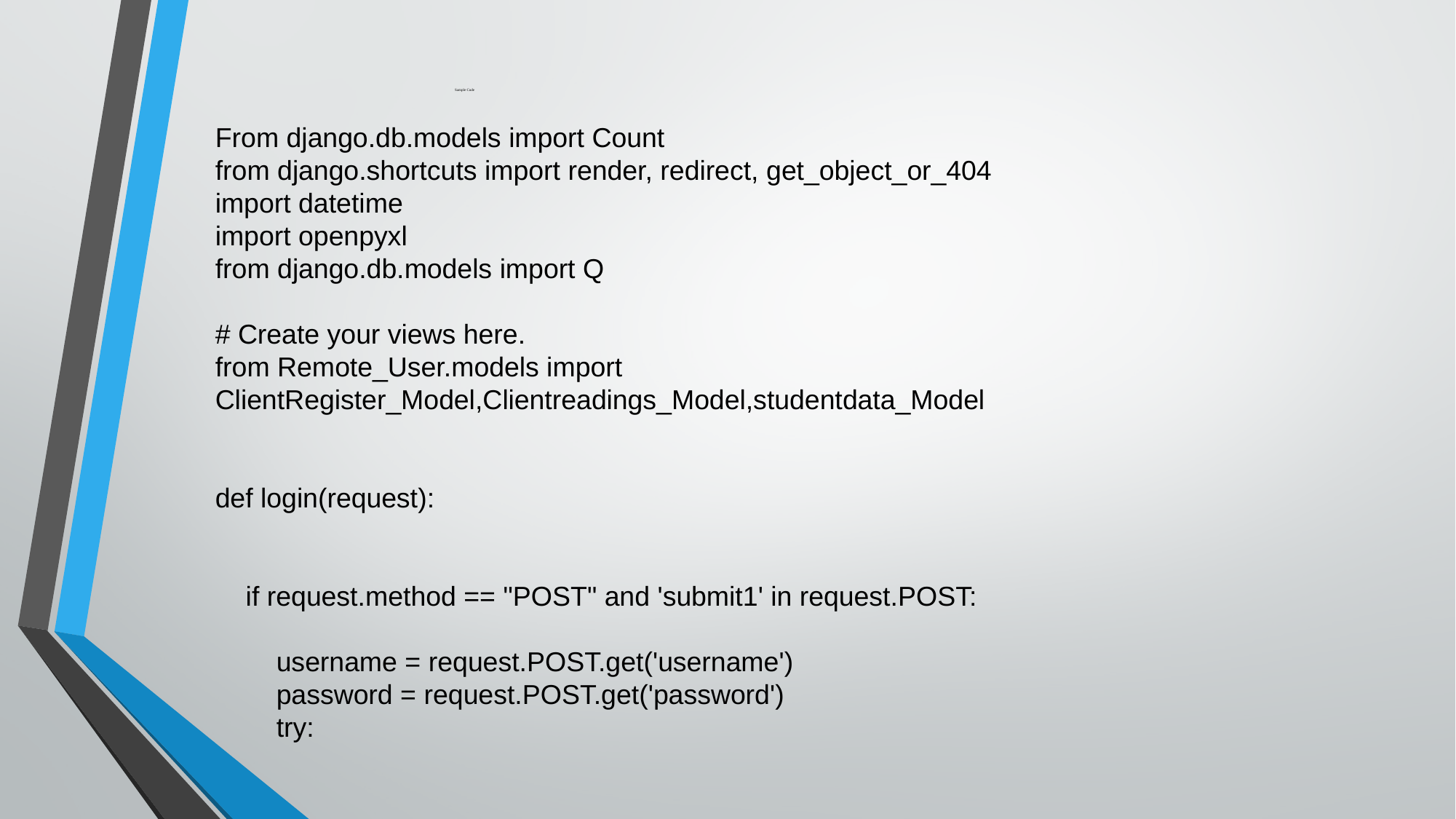

# Sample Code
From django.db.models import Count
from django.shortcuts import render, redirect, get_object_or_404
import datetime
import openpyxl
from django.db.models import Q

# Create your views here.
from Remote_User.models import ClientRegister_Model,Clientreadings_Model,studentdata_Model

def login(request):

    if request.method == "POST" and 'submit1' in request.POST:

        username = request.POST.get('username')
        password = request.POST.get('password')
        try: